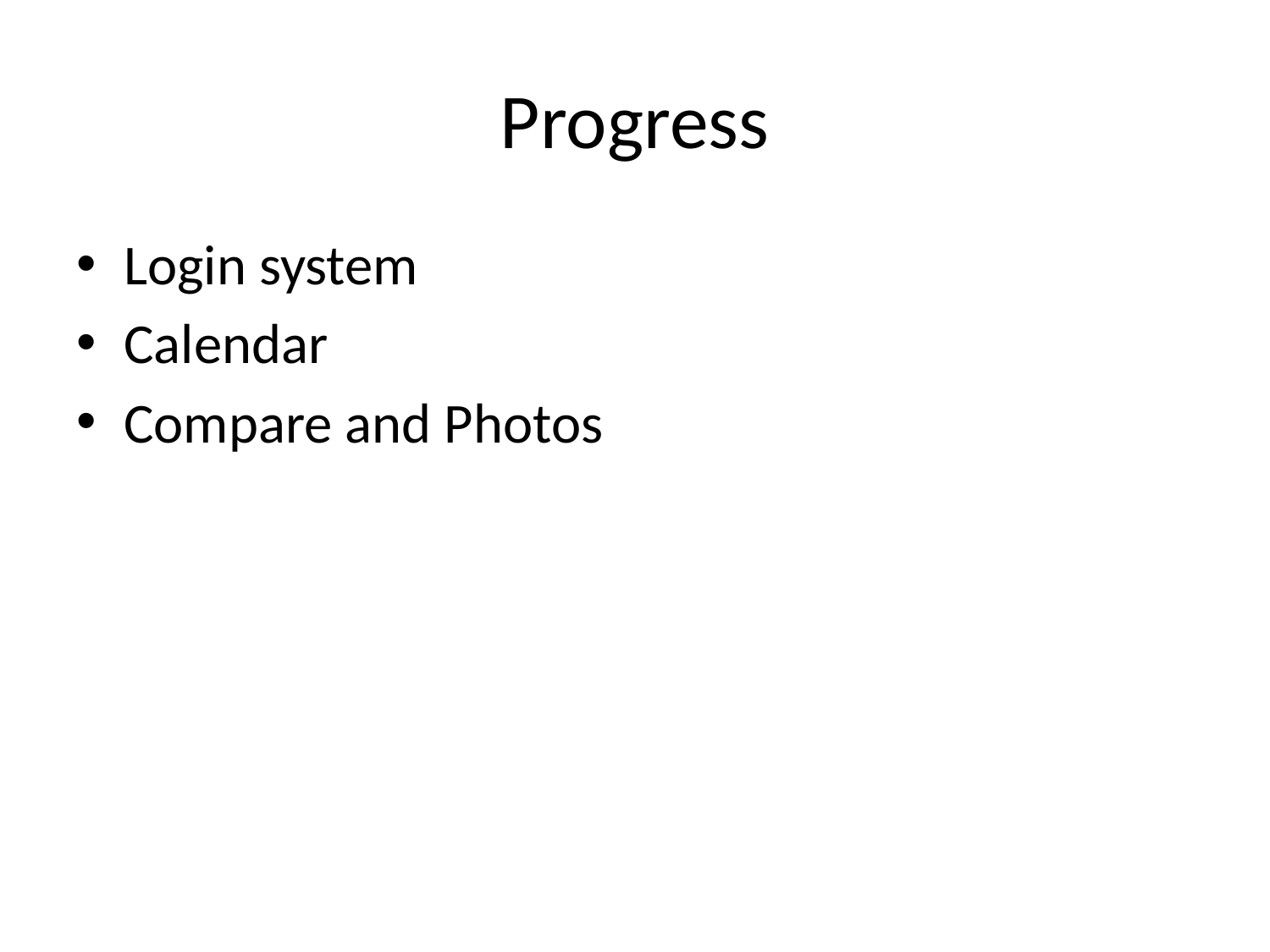

# Progress
Login system
Calendar
Compare and Photos